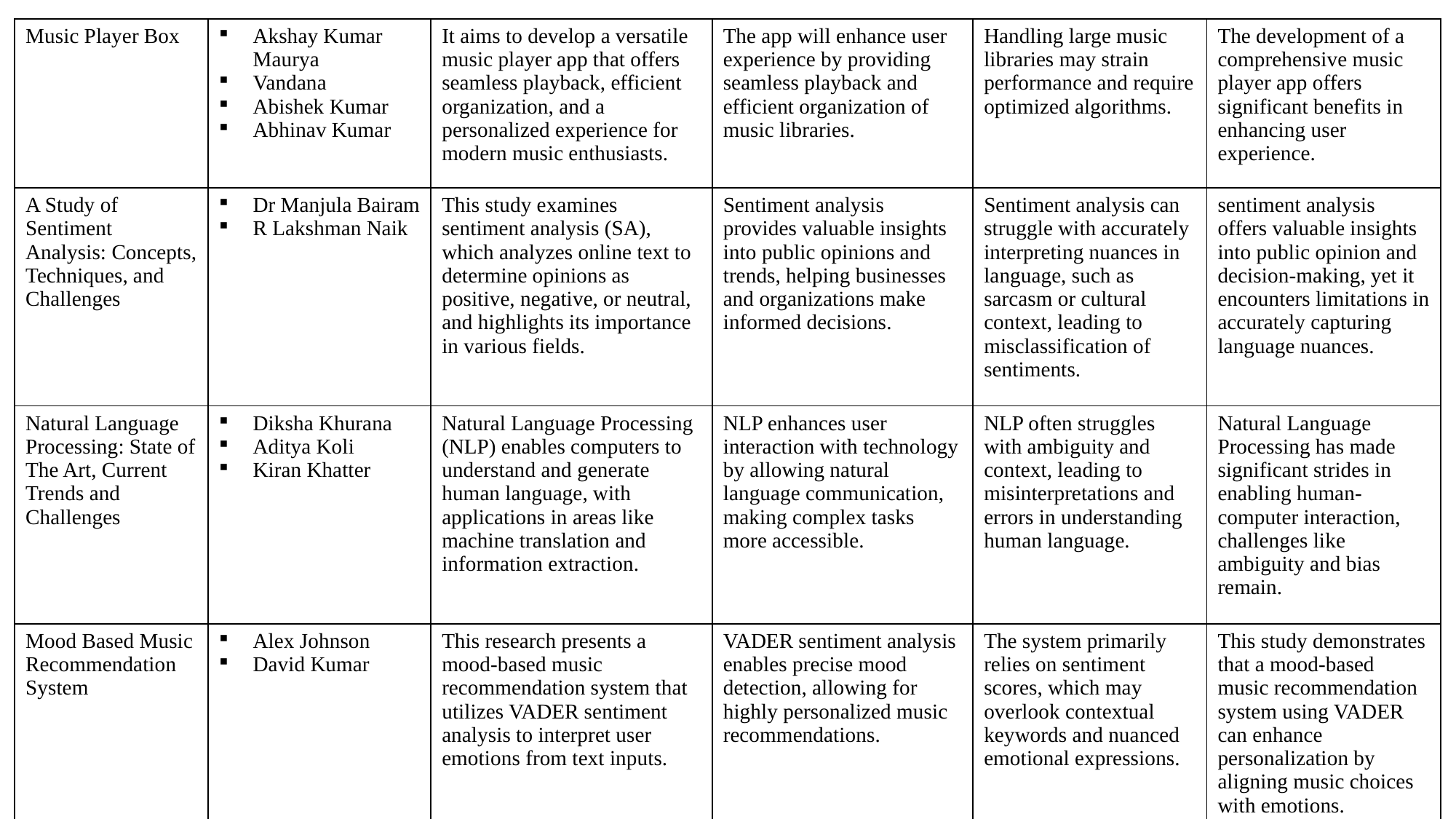

| Music Player Box | Akshay Kumar Maurya Vandana Abishek Kumar Abhinav Kumar | It aims to develop a versatile music player app that offers seamless playback, efficient organization, and a personalized experience for modern music enthusiasts. | The app will enhance user experience by providing seamless playback and efficient organization of music libraries. | Handling large music libraries may strain performance and require optimized algorithms. | The development of a comprehensive music player app offers significant benefits in enhancing user experience. |
| --- | --- | --- | --- | --- | --- |
| A Study of Sentiment Analysis: Concepts, Techniques, and Challenges | Dr Manjula Bairam R Lakshman Naik | This study examines sentiment analysis (SA), which analyzes online text to determine opinions as positive, negative, or neutral, and highlights its importance in various fields. | Sentiment analysis provides valuable insights into public opinions and trends, helping businesses and organizations make informed decisions. | Sentiment analysis can struggle with accurately interpreting nuances in language, such as sarcasm or cultural context, leading to misclassification of sentiments. | sentiment analysis offers valuable insights into public opinion and decision-making, yet it encounters limitations in accurately capturing language nuances. |
| Natural Language Processing: State of The Art, Current Trends and Challenges | Diksha Khurana Aditya Koli Kiran Khatter | Natural Language Processing (NLP) enables computers to understand and generate human language, with applications in areas like machine translation and information extraction. | NLP enhances user interaction with technology by allowing natural language communication, making complex tasks more accessible. | NLP often struggles with ambiguity and context, leading to misinterpretations and errors in understanding human language. | Natural Language Processing has made significant strides in enabling human-computer interaction, challenges like ambiguity and bias remain. |
| Mood Based Music Recommendation System | Alex Johnson David Kumar | This research presents a mood-based music recommendation system that utilizes VADER sentiment analysis to interpret user emotions from text inputs. | VADER sentiment analysis enables precise mood detection, allowing for highly personalized music recommendations. | The system primarily relies on sentiment scores, which may overlook contextual keywords and nuanced emotional expressions. | This study demonstrates that a mood-based music recommendation system using VADER can enhance personalization by aligning music choices with emotions. |